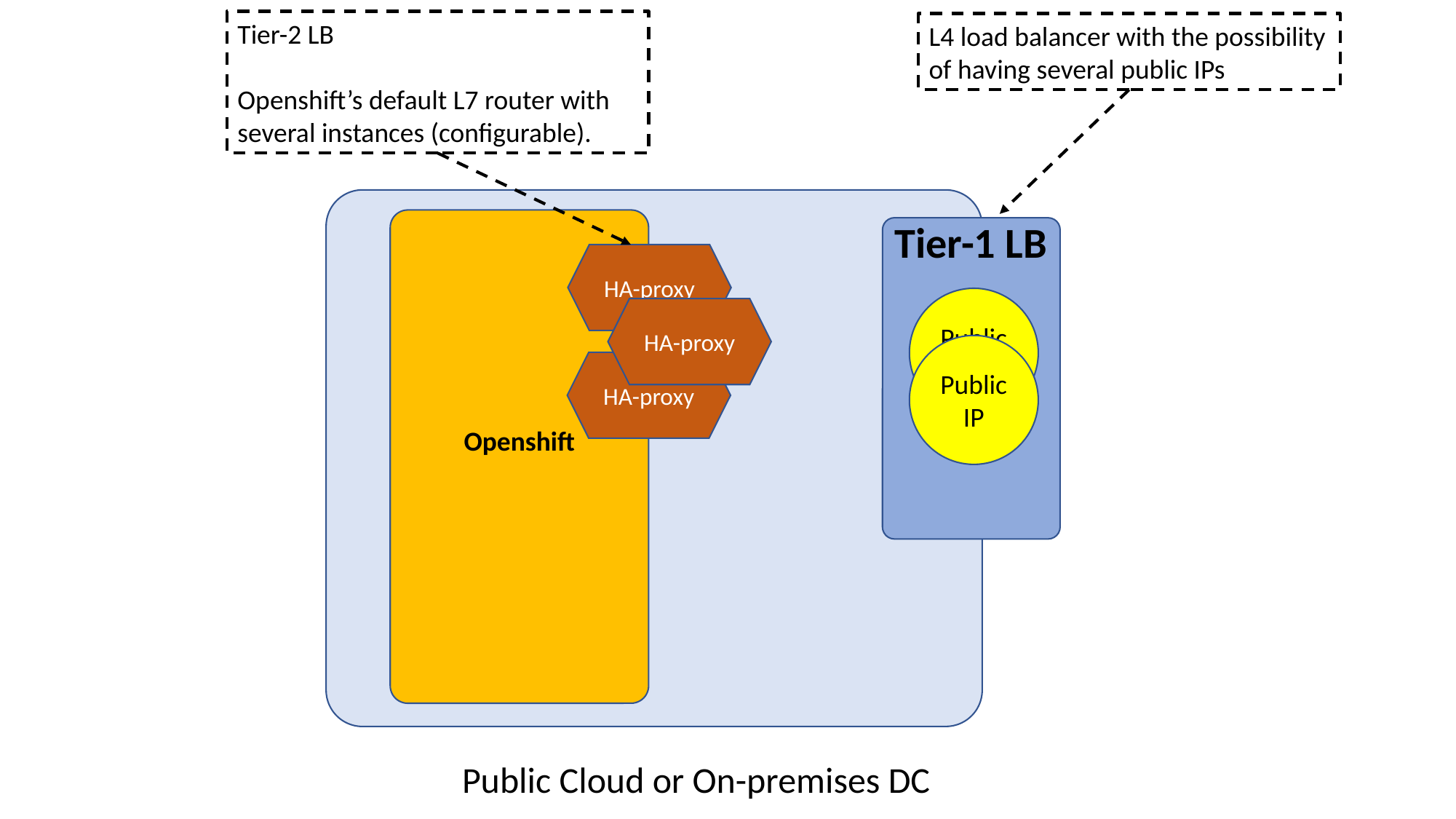

Tier-2 LB
Openshift’s default L7 router with several instances (configurable).
L4 load balancer with the possibility of having several public IPs

Openshift

Tier-1 LB

HA-proxy
Public IP
HA-proxy
Public IP
HA-proxy
Public Cloud or On-premises DC